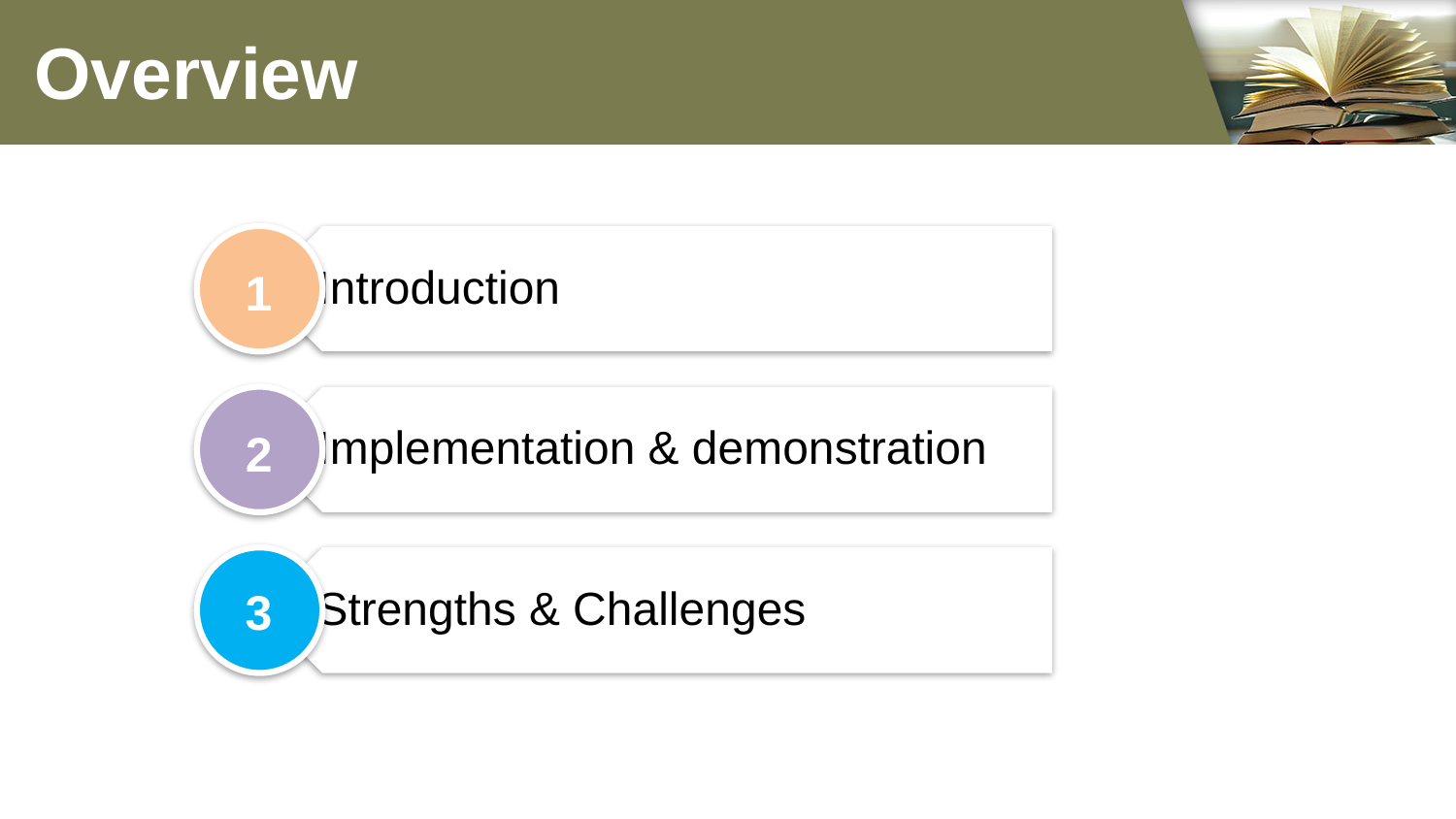

# Overview
Introduction
Implementation & demonstration
Strengths & Challenges
 1
 2
 3